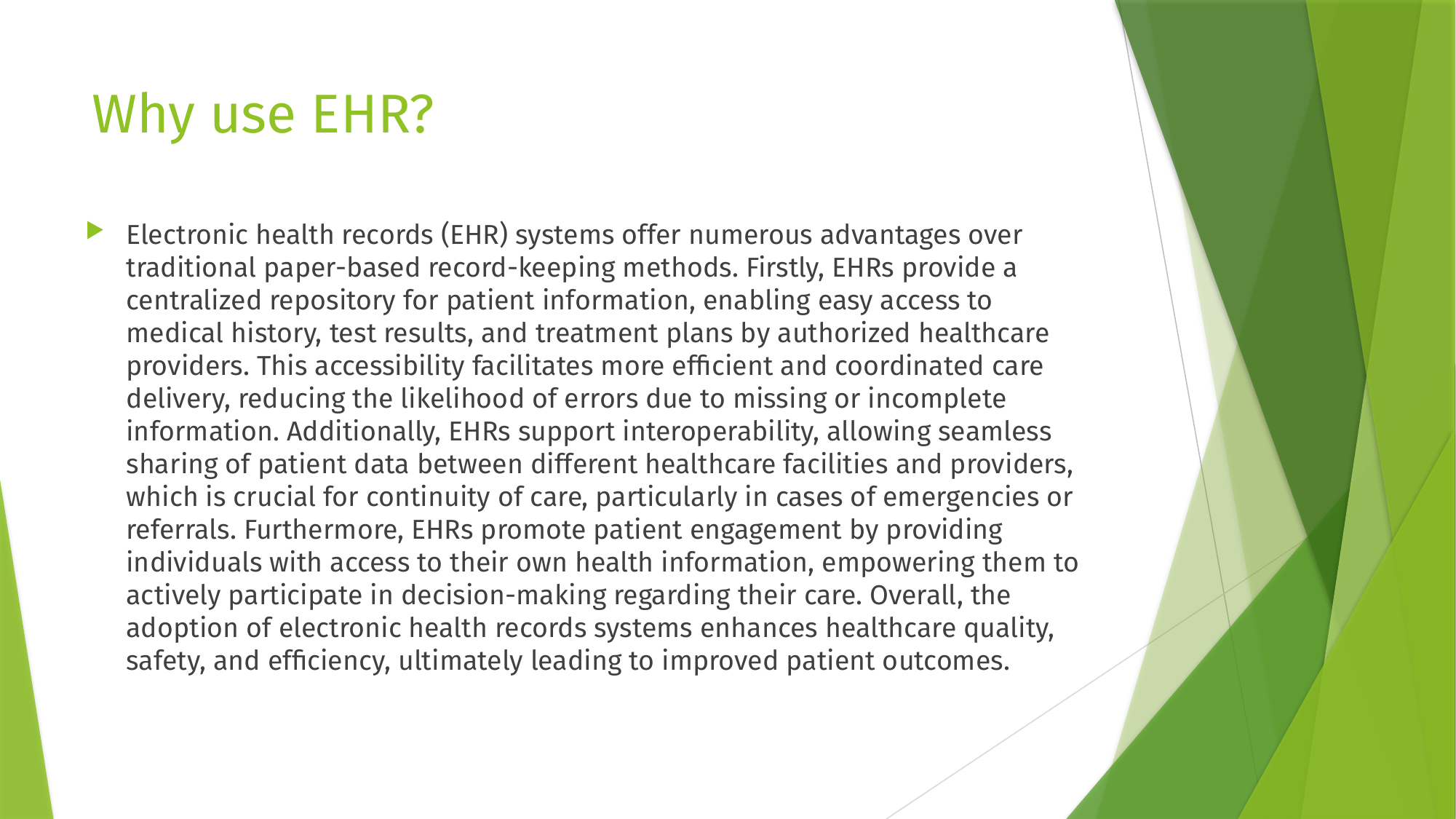

# Why use EHR?
Electronic health records (EHR) systems offer numerous advantages over traditional paper-based record-keeping methods. Firstly, EHRs provide a centralized repository for patient information, enabling easy access to medical history, test results, and treatment plans by authorized healthcare providers. This accessibility facilitates more efficient and coordinated care delivery, reducing the likelihood of errors due to missing or incomplete information. Additionally, EHRs support interoperability, allowing seamless sharing of patient data between different healthcare facilities and providers, which is crucial for continuity of care, particularly in cases of emergencies or referrals. Furthermore, EHRs promote patient engagement by providing individuals with access to their own health information, empowering them to actively participate in decision-making regarding their care. Overall, the adoption of electronic health records systems enhances healthcare quality, safety, and efficiency, ultimately leading to improved patient outcomes.